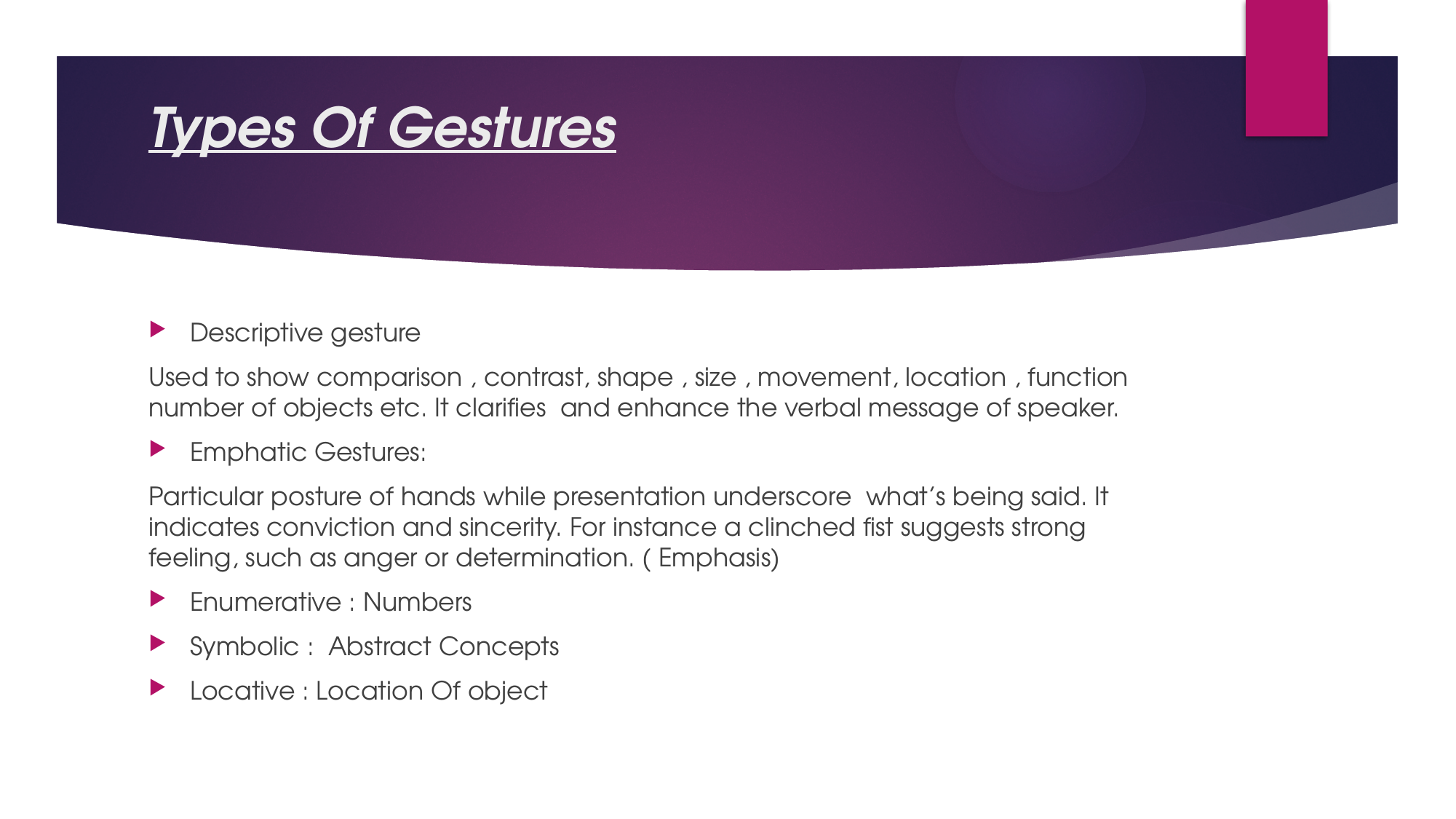

# Types Of Gestures
Descriptive gesture
Used to show comparison , contrast, shape , size , movement, location , function number of objects etc. It clarifies  and enhance the verbal message of speaker.
Emphatic Gestures:
Particular posture of hands while presentation underscore  what’s being said. It indicates conviction and sincerity. For instance a clinched fist suggests strong feeling, such as anger or determination. ( Emphasis)
Enumerative : Numbers
Symbolic :  Abstract Concepts
Locative : Location Of object